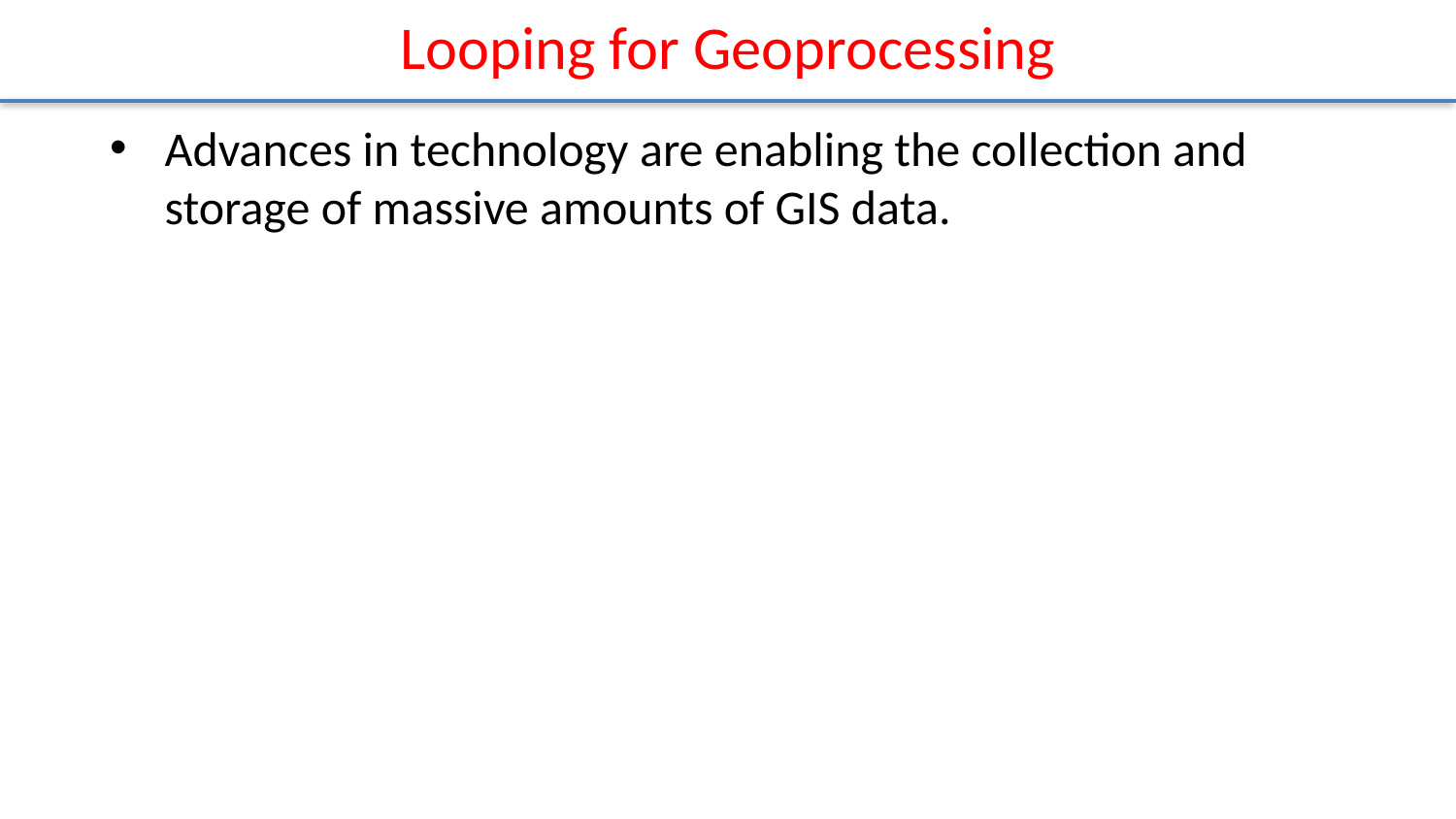

# Looping for Geoprocessing
Advances in technology are enabling the collection and storage of massive amounts of GIS data.